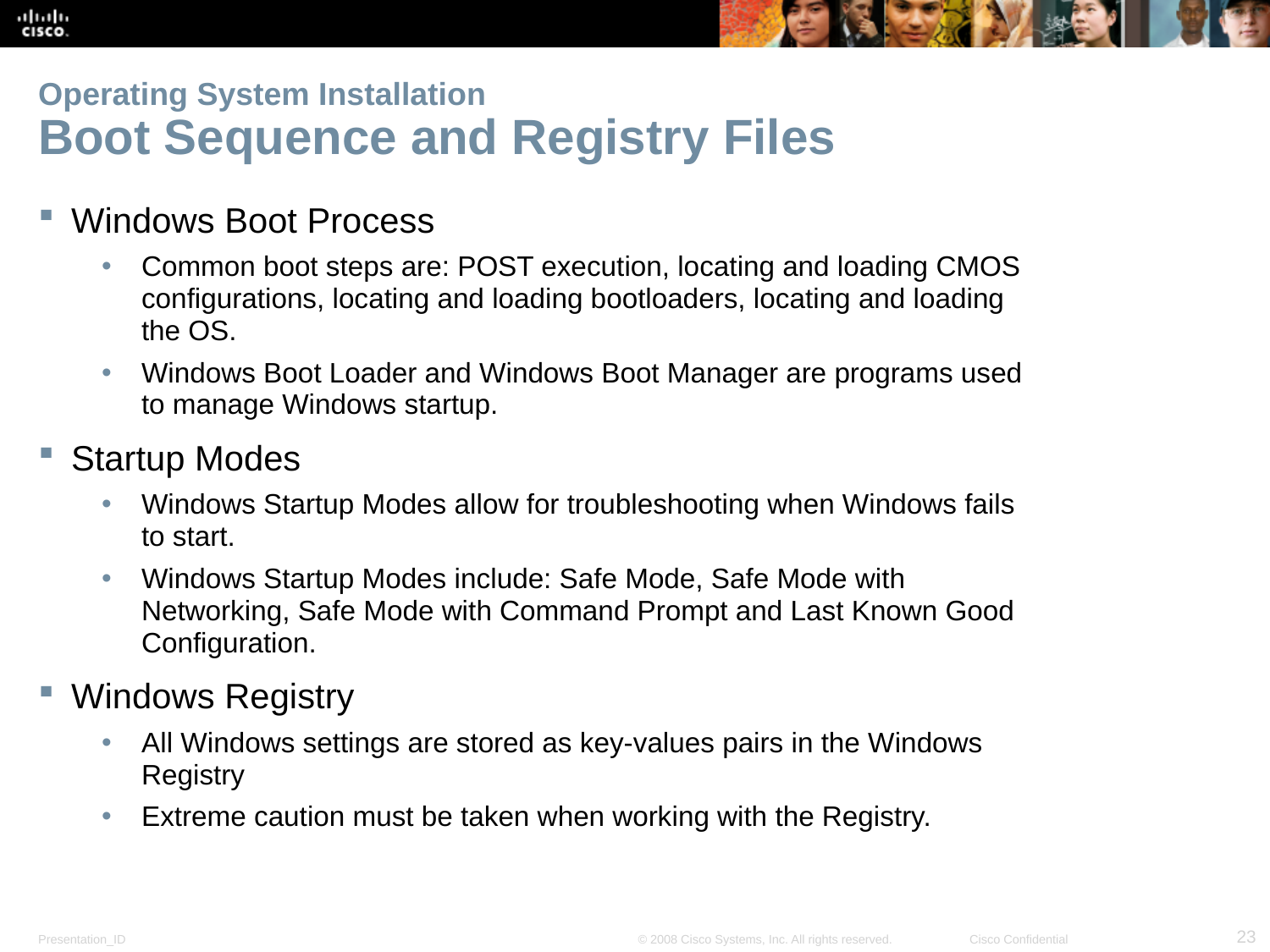

# Operating System Installation Boot Sequence and Registry Files
Windows Boot Process
Common boot steps are: POST execution, locating and loading CMOS configurations, locating and loading bootloaders, locating and loading the OS.
Windows Boot Loader and Windows Boot Manager are programs used to manage Windows startup.
Startup Modes
Windows Startup Modes allow for troubleshooting when Windows fails to start.
Windows Startup Modes include: Safe Mode, Safe Mode with Networking, Safe Mode with Command Prompt and Last Known Good Configuration.
Windows Registry
All Windows settings are stored as key-values pairs in the Windows Registry
Extreme caution must be taken when working with the Registry.